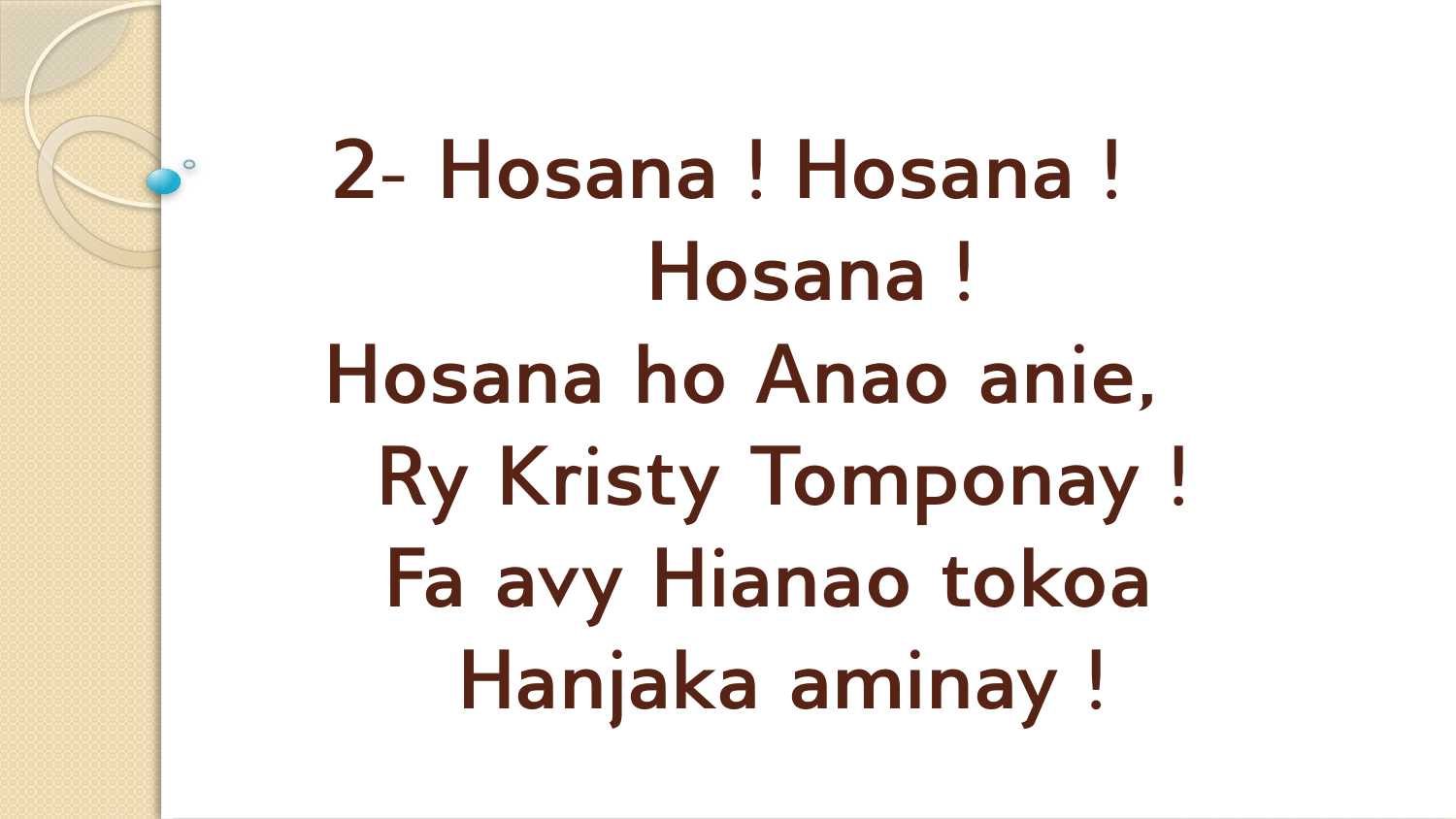

# 2- Hosana ! Hosana ! Hosana ! Hosana ho Anao anie, Ry Kristy Tomponay ! Fa avy Hianao tokoa Hanjaka aminay !